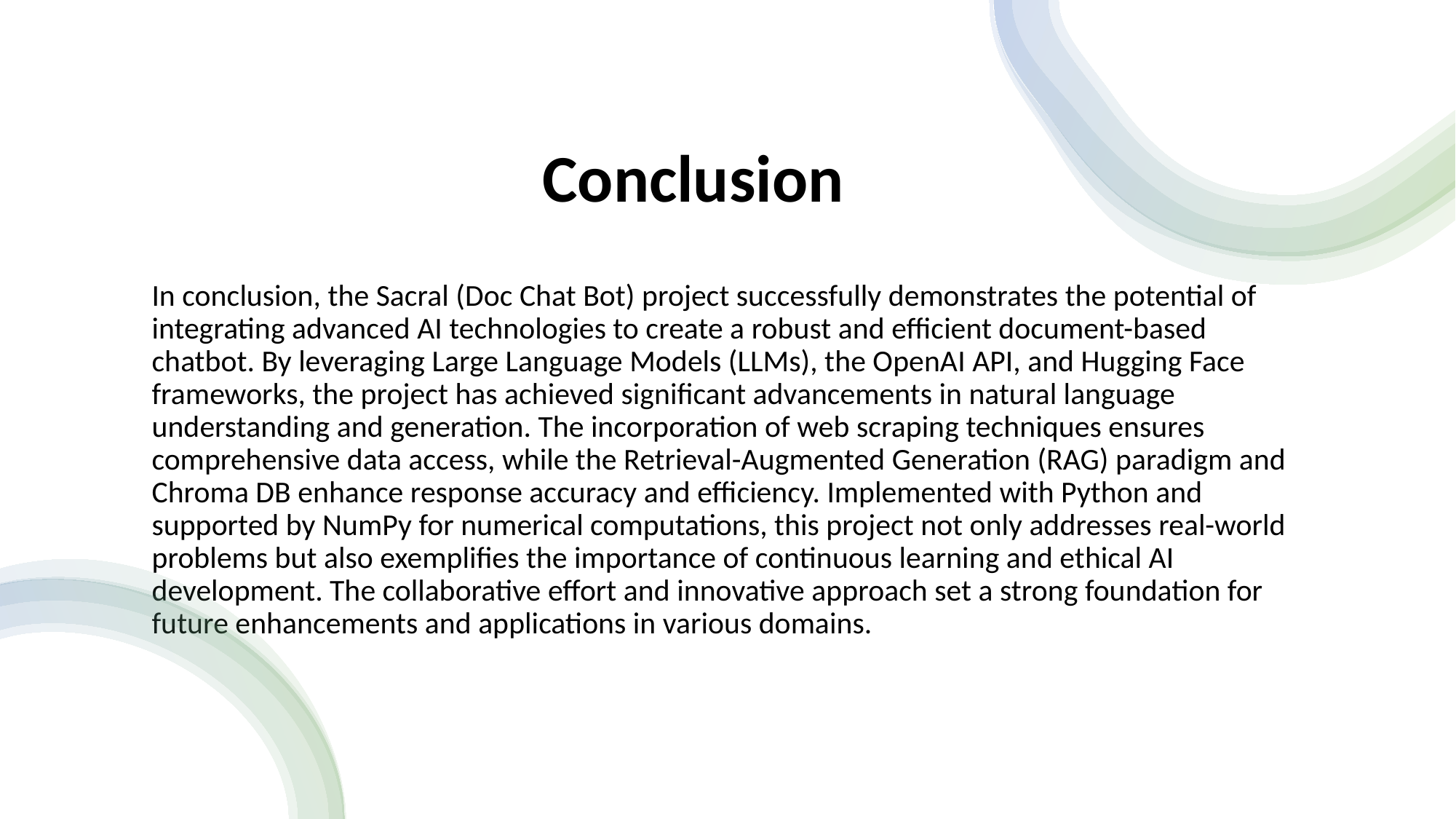

# Conclusion
In conclusion, the Sacral (Doc Chat Bot) project successfully demonstrates the potential of integrating advanced AI technologies to create a robust and efficient document-based chatbot. By leveraging Large Language Models (LLMs), the OpenAI API, and Hugging Face frameworks, the project has achieved significant advancements in natural language understanding and generation. The incorporation of web scraping techniques ensures comprehensive data access, while the Retrieval-Augmented Generation (RAG) paradigm and Chroma DB enhance response accuracy and efficiency. Implemented with Python and supported by NumPy for numerical computations, this project not only addresses real-world problems but also exemplifies the importance of continuous learning and ethical AI development. The collaborative effort and innovative approach set a strong foundation for future enhancements and applications in various domains.